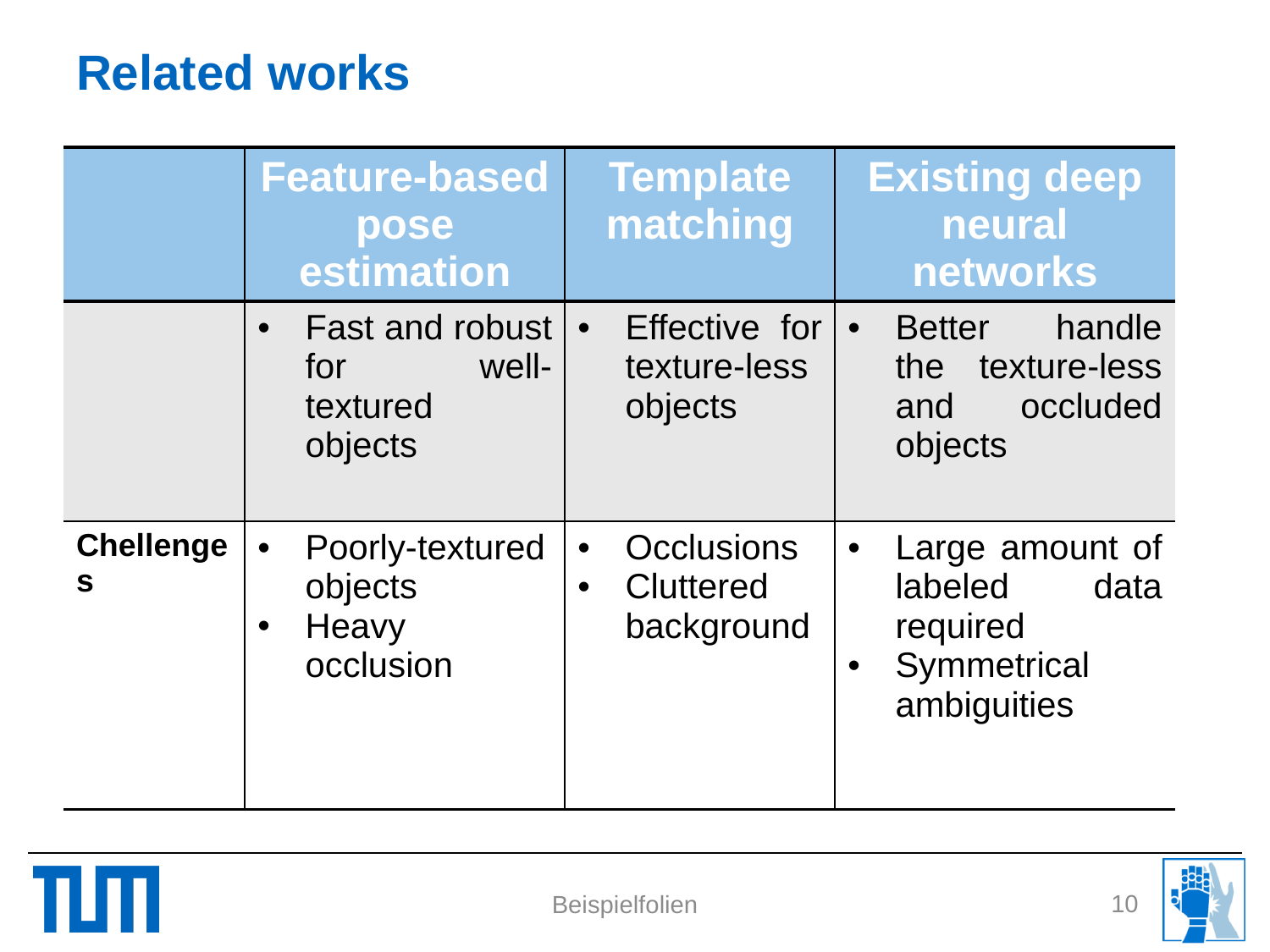

# Related works
|  | Feature-based pose estimation | Template matching | Existing deep neural networks |
| --- | --- | --- | --- |
|  | Fast and robust for well-textured objects | Effective for texture-less objects | Better handle the texture-less and occluded objects |
| Chellenges | Poorly-textured objects Heavy occlusion | Occlusions Cluttered background | Large amount of labeled data required Symmetrical ambiguities |

10
Beispielfolien